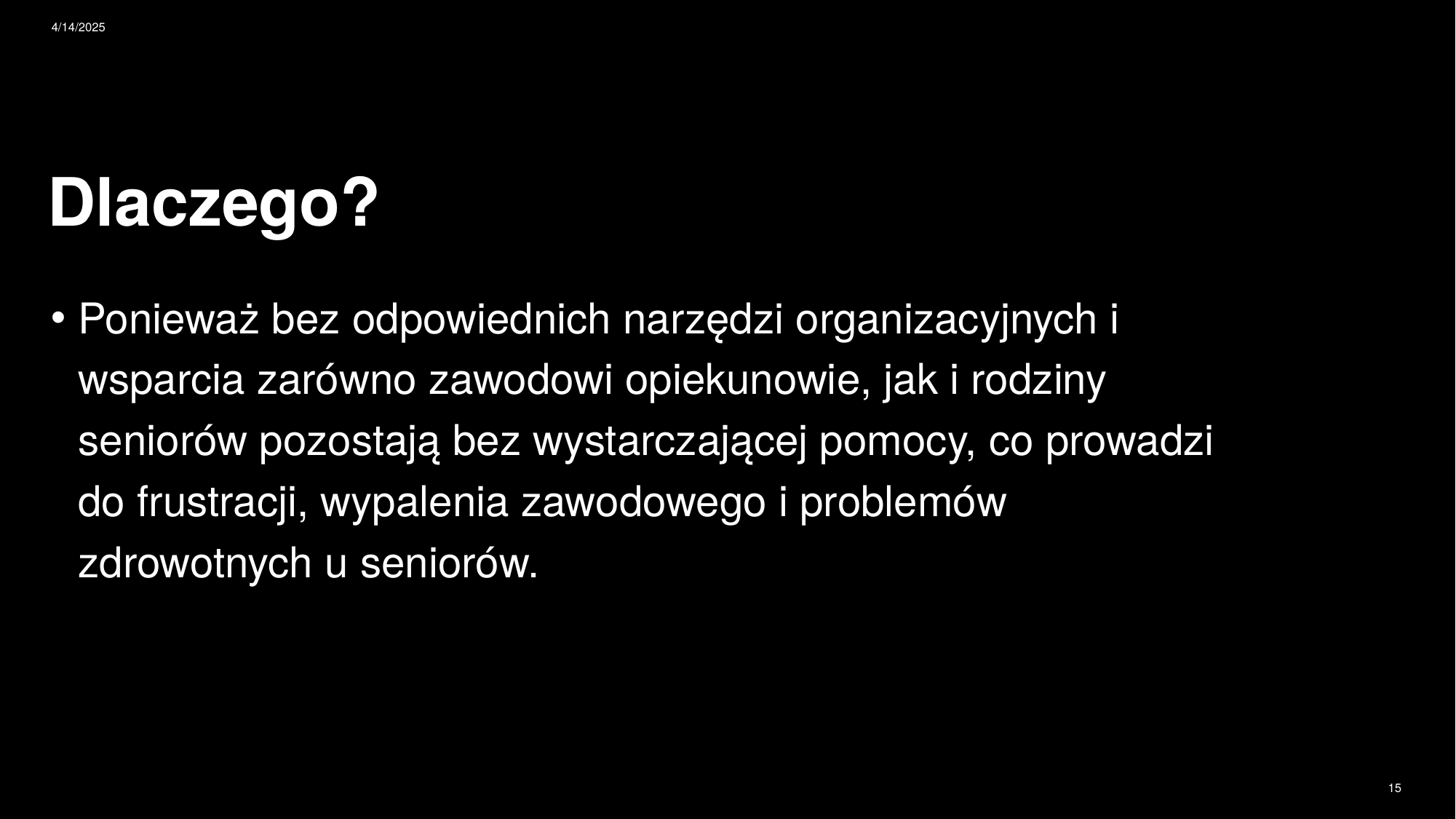

4/14/2025
# Dlaczego?
Ponieważ bez odpowiednich narzędzi organizacyjnych i wsparcia zarówno zawodowi opiekunowie, jak i rodziny seniorów pozostają bez wystarczającej pomocy, co prowadzi do frustracji, wypalenia zawodowego i problemów zdrowotnych u seniorów.

15